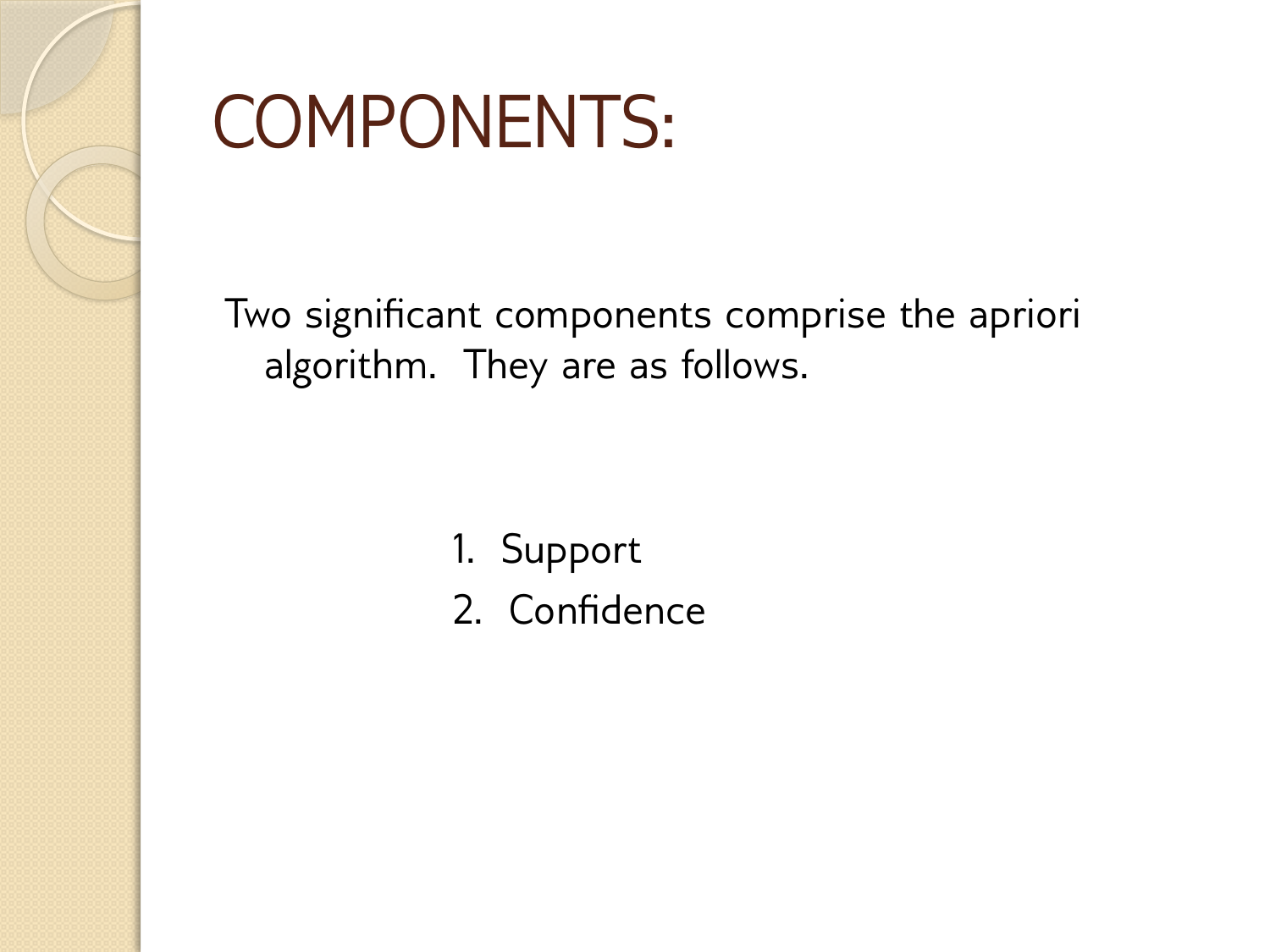

# COMPONENTS:

Two significant components comprise the apriori algorithm.  They are as follows.

                  1.  Support
                  2.  Confidence